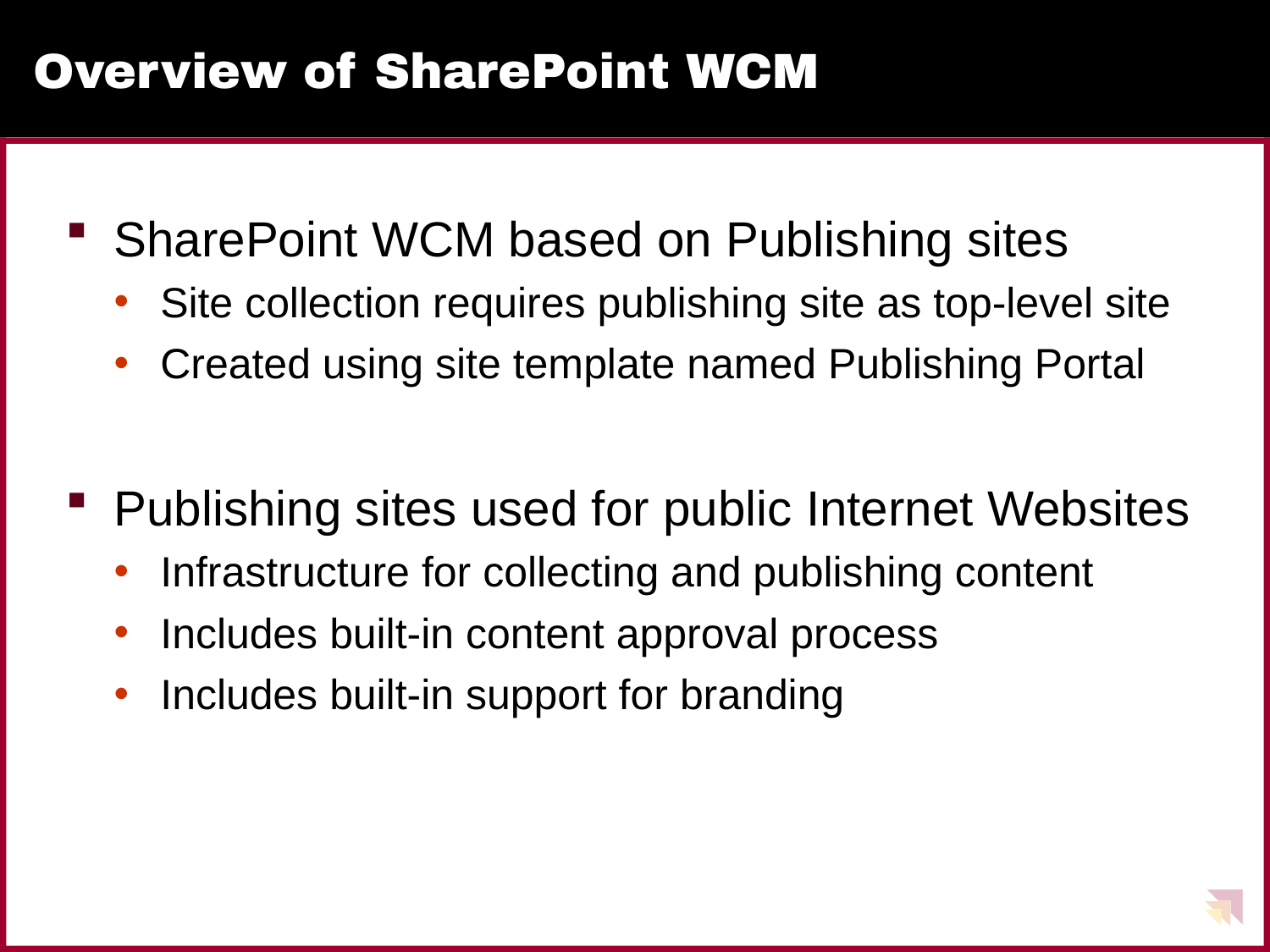

# Overview of SharePoint WCM
SharePoint WCM based on Publishing sites
Site collection requires publishing site as top-level site
Created using site template named Publishing Portal

Publishing sites used for public Internet Websites
Infrastructure for collecting and publishing content
Includes built-in content approval process
Includes built-in support for branding